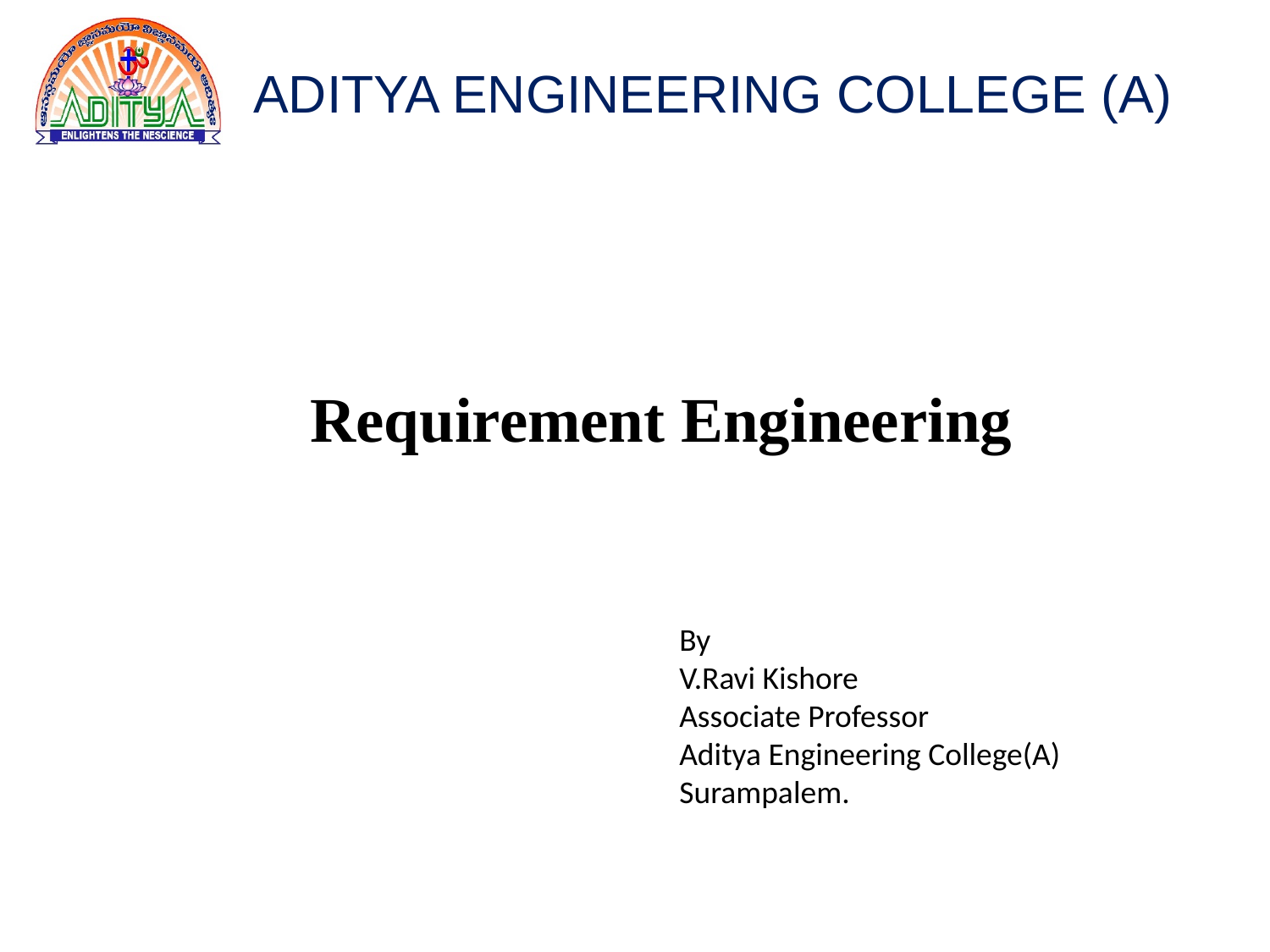

Requirement Engineering
By
V.Ravi Kishore
Associate Professor
Aditya Engineering College(A)
Surampalem.